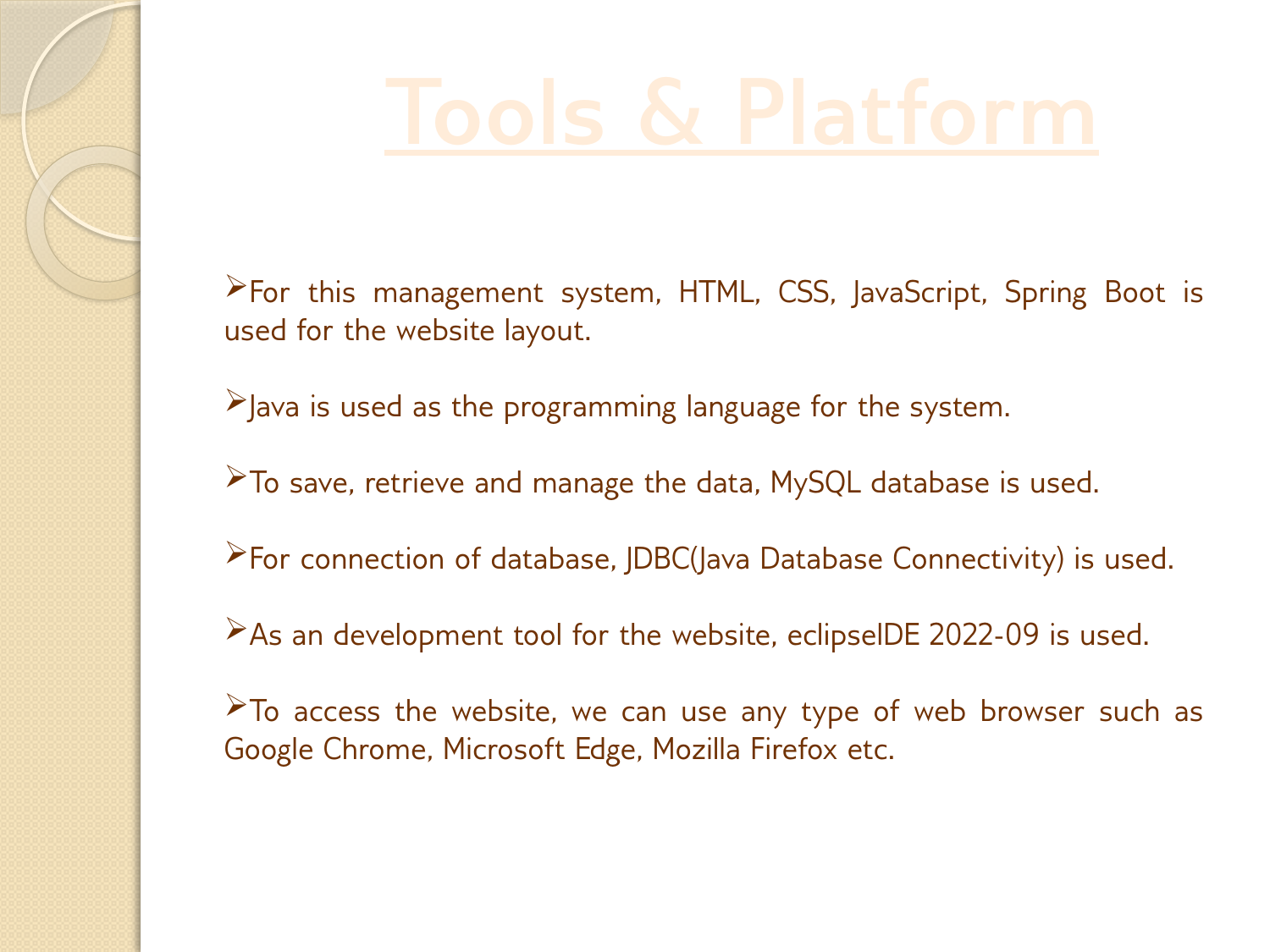

Tools & Platform
For this management system, HTML, CSS, JavaScript, Spring Boot is used for the website layout.

Java is used as the programming language for the system.

To save, retrieve and manage the data, MySQL database is used.

For connection of database, JDBC(Java Database Connectivity) is used.

As an development tool for the website, eclipseIDE 2022-09 is used.

To access the website, we can use any type of web browser such as Google Chrome, Microsoft Edge, Mozilla Firefox etc.